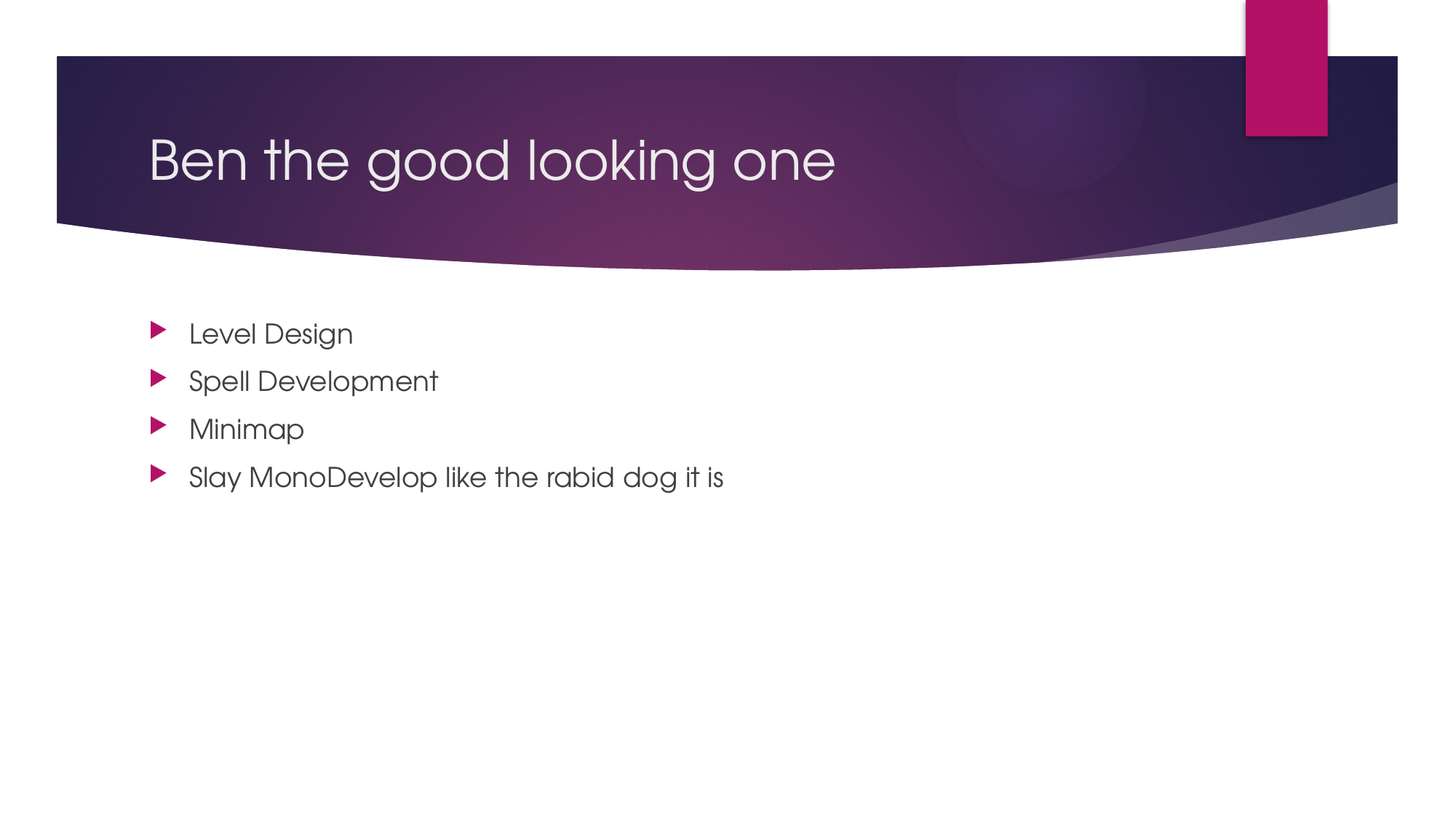

# Ben the good looking one
Level Design
Spell Development
Minimap
Slay MonoDevelop like the rabid dog it is